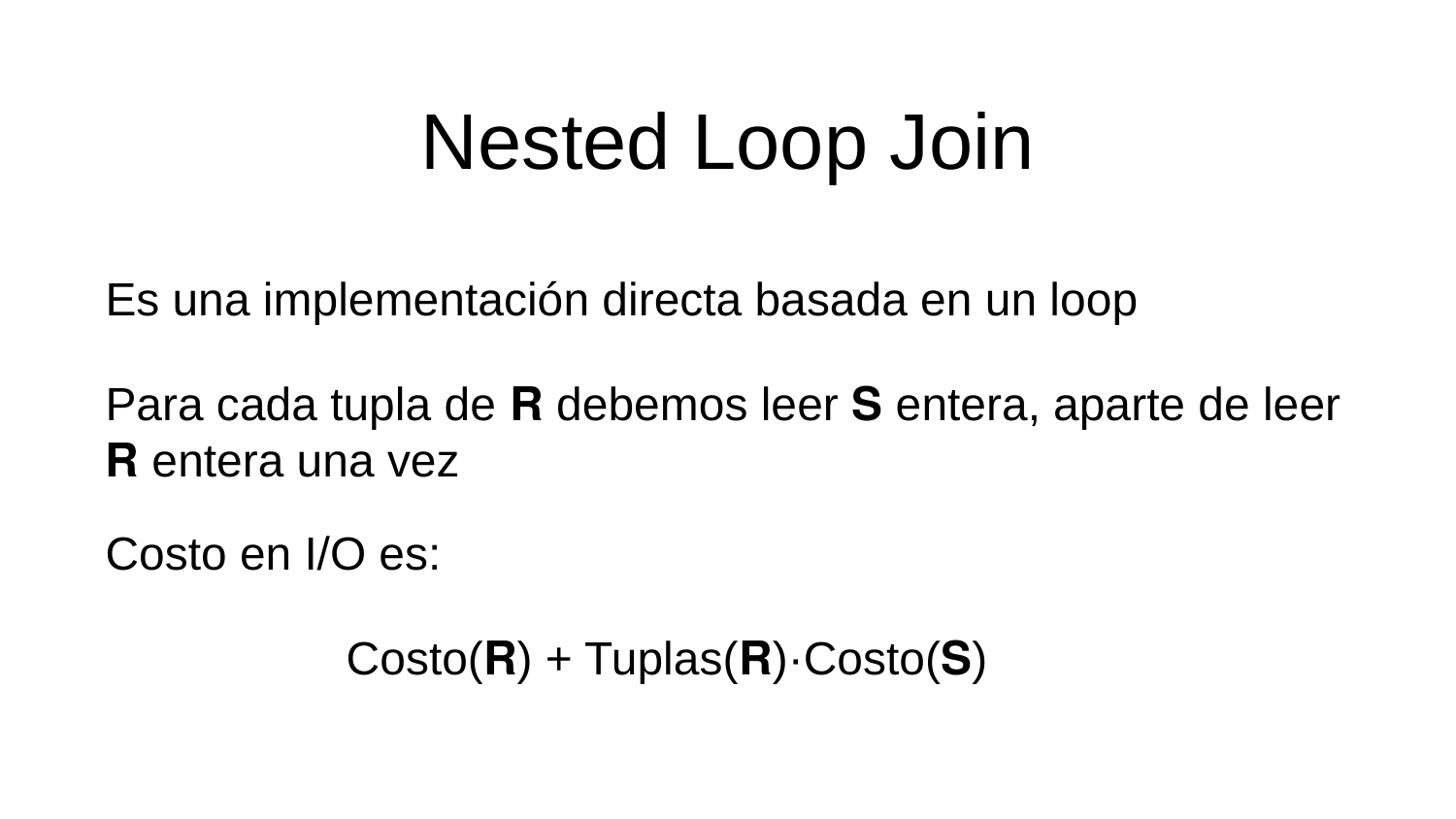

Nested Loop Join
Es una implementación directa basada en un loop
Para cada tupla de R debemos leer S entera, aparte de leer R entera una vez
Costo en I/O es:
Costo(R) + Tuplas(R)·Costo(S)